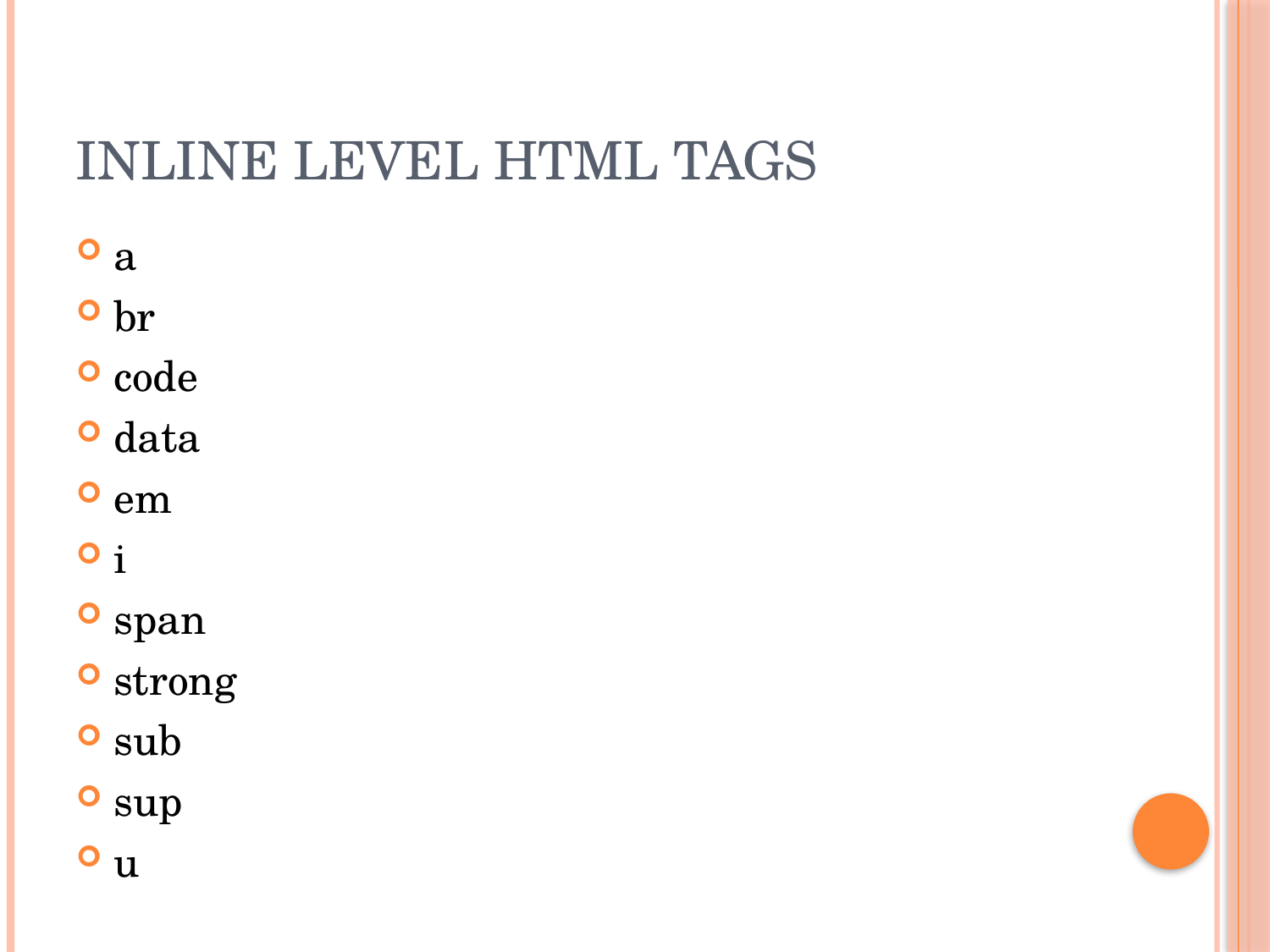

# Inline Level HTML Tags
a
br
code
data
em
i
span
strong
sub
sup
u